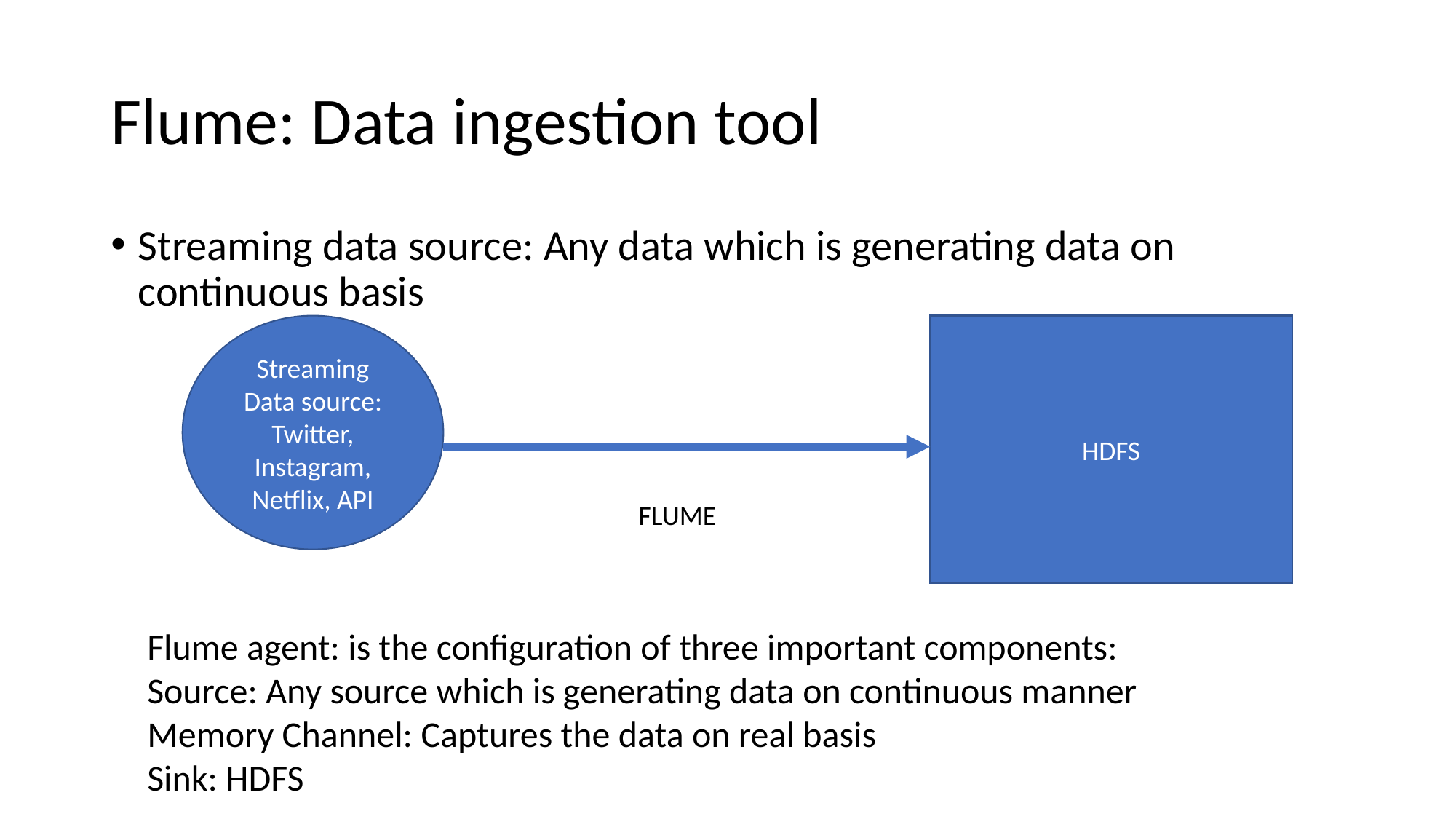

# Flume: Data ingestion tool
Streaming data source: Any data which is generating data on continuous basis
Streaming Data source: Twitter, Instagram, Netflix, API
HDFS
FLUME
Flume agent: is the configuration of three important components:
Source: Any source which is generating data on continuous manner
Memory Channel: Captures the data on real basis
Sink: HDFS